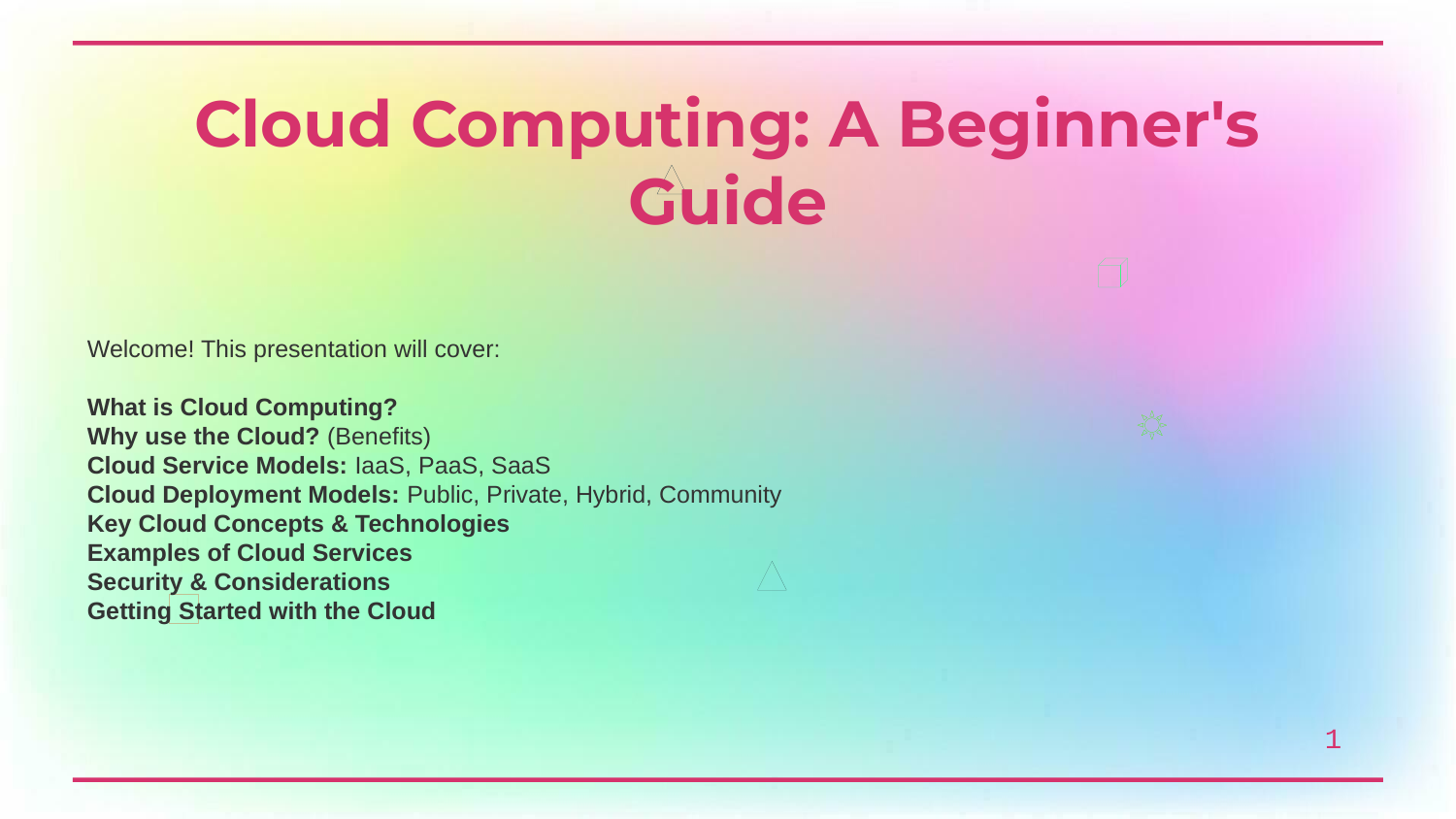

Cloud Computing: A Beginner's Guide

Welcome! This presentation will cover:

What is Cloud Computing?
Why use the Cloud? (Benefits)
Cloud Service Models: IaaS, PaaS, SaaS
Cloud Deployment Models: Public, Private, Hybrid, Community
Key Cloud Concepts & Technologies
Examples of Cloud Services
Security & Considerations
Getting Started with the Cloud

1